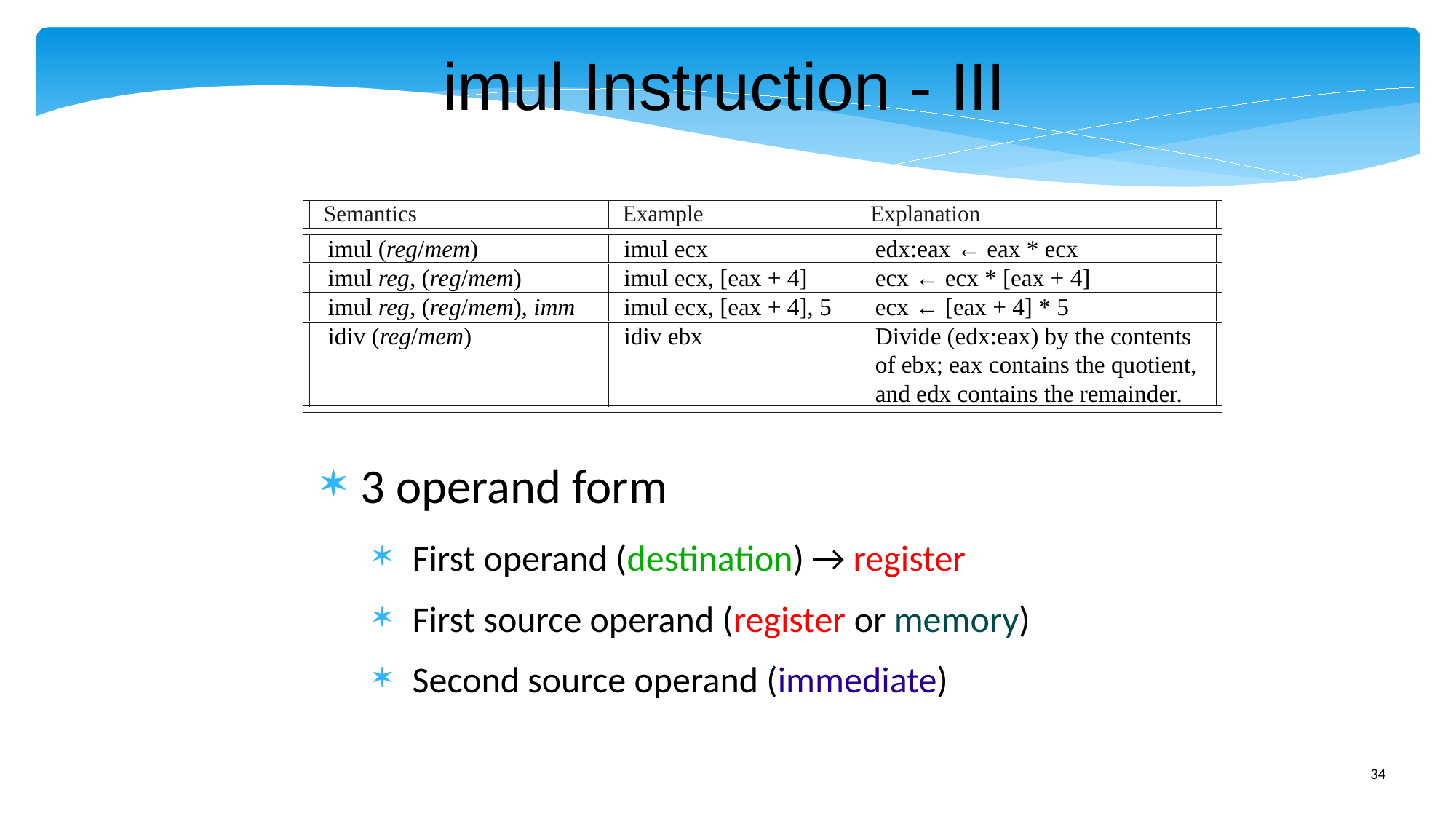

imul Instruction - III

Semantics
Example
Explanation

imul ecx
imul ecx, [eax + 4]
imul ecx, [eax + 4], 5
idiv ebx
edx:eax ← eax * ecx
ecx ← ecx * [eax + 4]
ecx ← [eax + 4] * 5
Divide (edx:eax) by the contents
of ebx; eax contains the quotient,
and edx contains the remainder.
imul (reg/mem)
imul reg, (reg/mem)
imul reg, (reg/mem), imm
idiv (reg/mem)

3 operand form
First operand (destination) → register
First source operand (register or memory)
Second source operand (immediate)